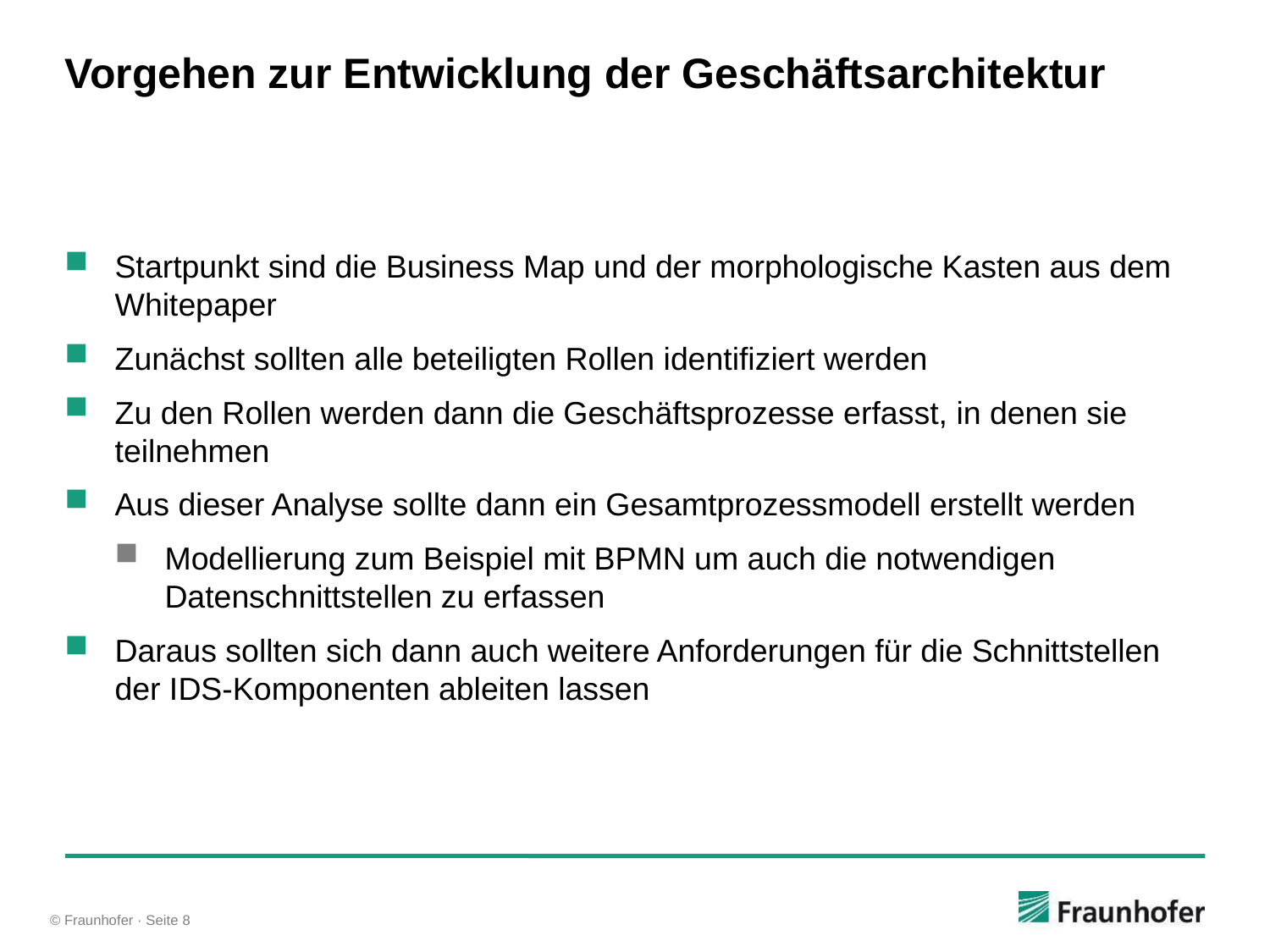

# Vorgehen zur Entwicklung der Geschäftsarchitektur
Startpunkt sind die Business Map und der morphologische Kasten aus dem Whitepaper
Zunächst sollten alle beteiligten Rollen identifiziert werden
Zu den Rollen werden dann die Geschäftsprozesse erfasst, in denen sie teilnehmen
Aus dieser Analyse sollte dann ein Gesamtprozessmodell erstellt werden
Modellierung zum Beispiel mit BPMN um auch die notwendigen Datenschnittstellen zu erfassen
Daraus sollten sich dann auch weitere Anforderungen für die Schnittstellen der IDS-Komponenten ableiten lassen